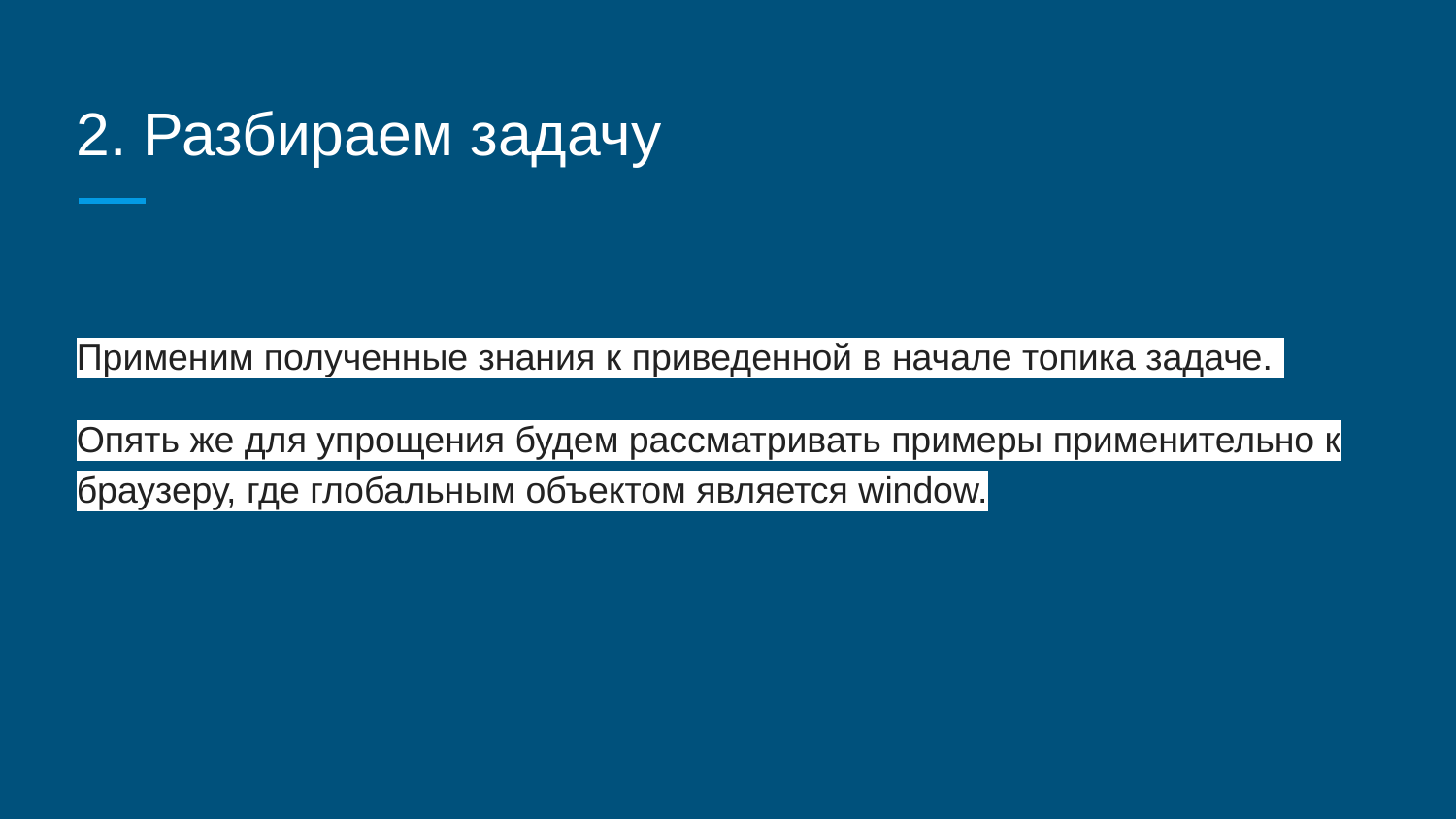

# 2. Разбираем задачу

Применим полученные знания к приведенной в начале топика задаче.
Опять же для упрощения будем рассматривать примеры применительно к браузеру, где глобальным объектом является window.